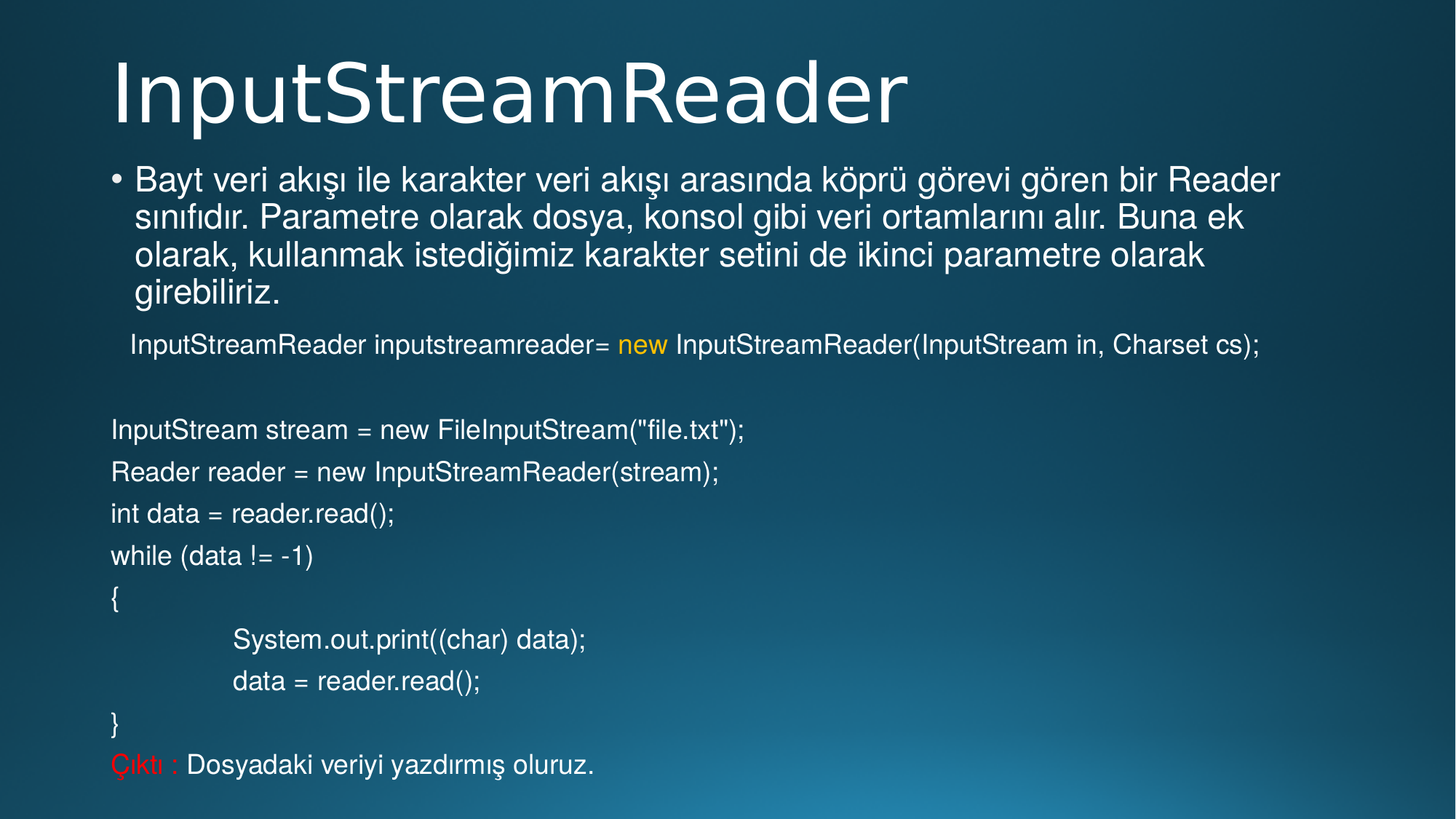

# InputStreamReader
Bayt veri akışı ile karakter veri akışı arasında köprü görevi gören bir Reader sınıfıdır. Parametre olarak dosya, konsol gibi veri ortamlarını alır. Buna ek olarak, kullanmak istediğimiz karakter setini de ikinci parametre olarak girebiliriz.
  InputStreamReader inputstreamreader= new InputStreamReader(InputStream in, Charset cs);

InputStream stream = new FileInputStream("file.txt");
Reader reader = new InputStreamReader(stream);
int data = reader.read();
while (data != -1)
{
                System.out.print((char) data);
                data = reader.read();
}
Çıktı : Dosyadaki veriyi yazdırmış oluruz.